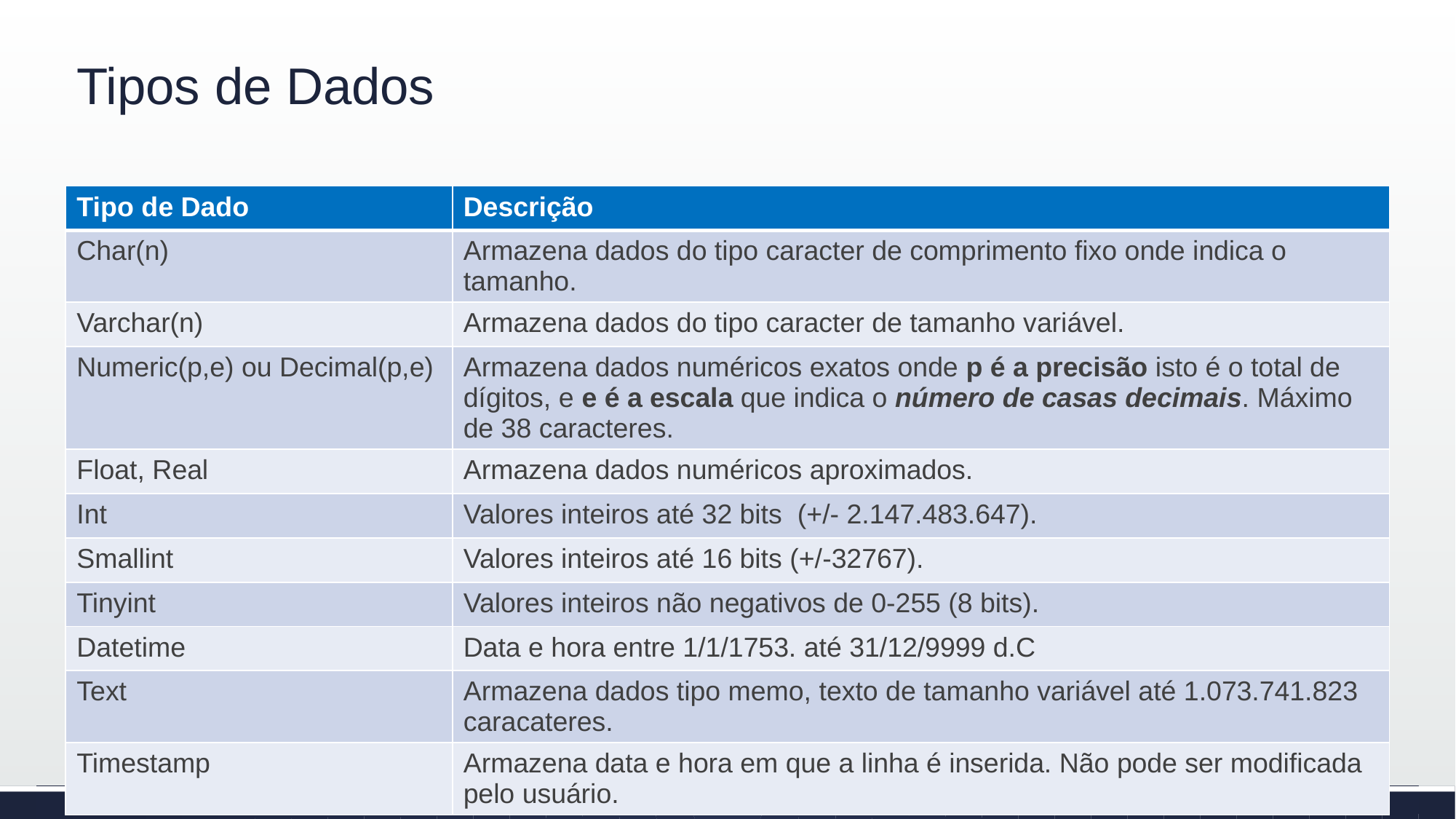

# Tipos de Dados
| Tipo de Dado | Descrição |
| --- | --- |
| Char(n) | Armazena dados do tipo caracter de comprimento fixo onde indica o tamanho. |
| Varchar(n) | Armazena dados do tipo caracter de tamanho variável. |
| Numeric(p,e) ou Decimal(p,e) | Armazena dados numéricos exatos onde p é a precisão isto é o total de dígitos, e e é a escala que indica o número de casas decimais. Máximo de 38 caracteres. |
| Float, Real | Armazena dados numéricos aproximados. |
| Int | Valores inteiros até 32 bits (+/- 2.147.483.647). |
| Smallint | Valores inteiros até 16 bits (+/-32767). |
| Tinyint | Valores inteiros não negativos de 0-255 (8 bits). |
| Datetime | Data e hora entre 1/1/1753. até 31/12/9999 d.C |
| Text | Armazena dados tipo memo, texto de tamanho variável até 1.073.741.823 caracateres. |
| Timestamp | Armazena data e hora em que a linha é inserida. Não pode ser modificada pelo usuário. |